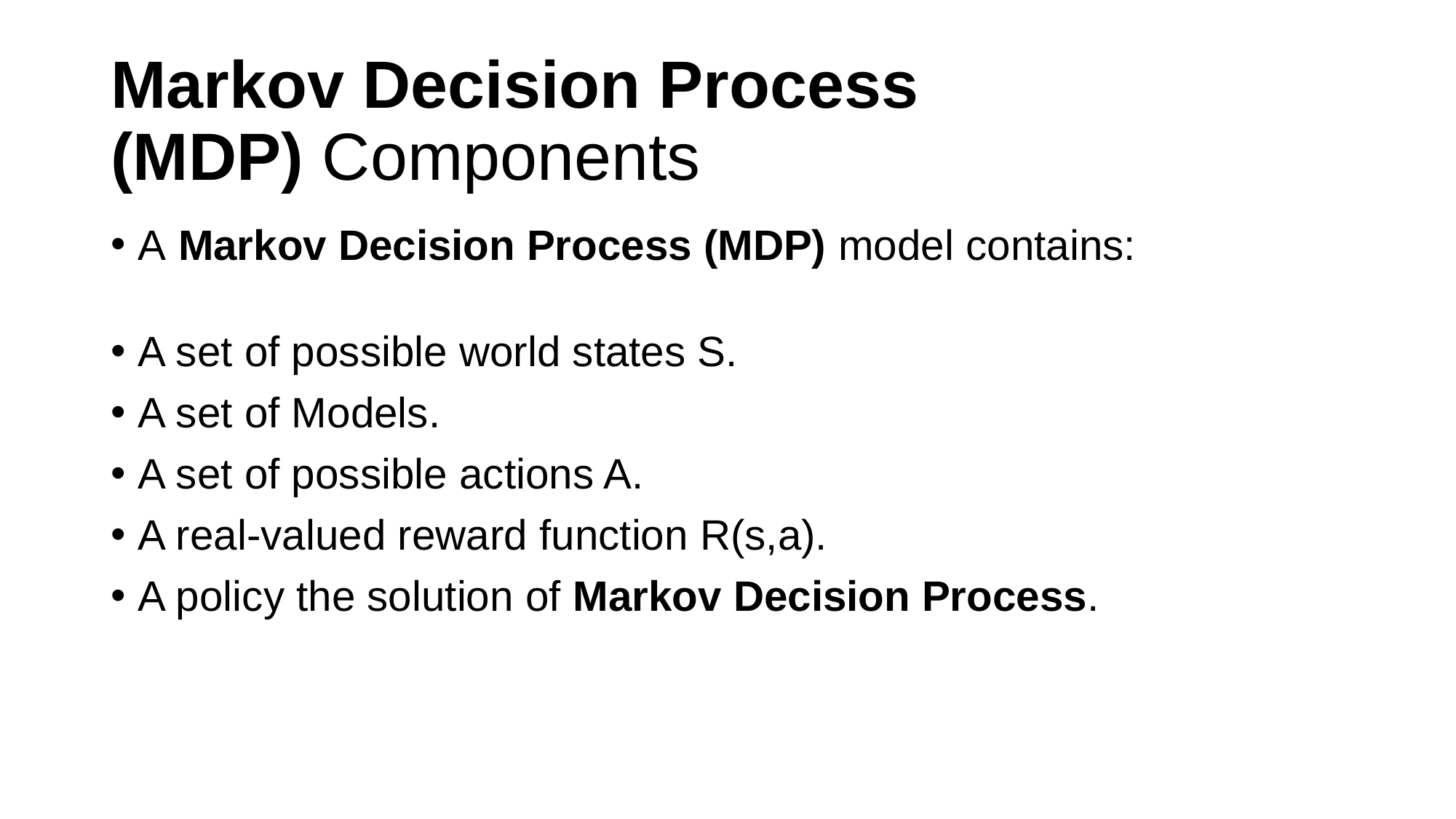

# Markov Decision Process (MDP) Components
A Markov Decision Process (MDP) model contains:
A set of possible world states S.
A set of Models.
A set of possible actions A.
A real-valued reward function R(s,a).
A policy the solution of Markov Decision Process.